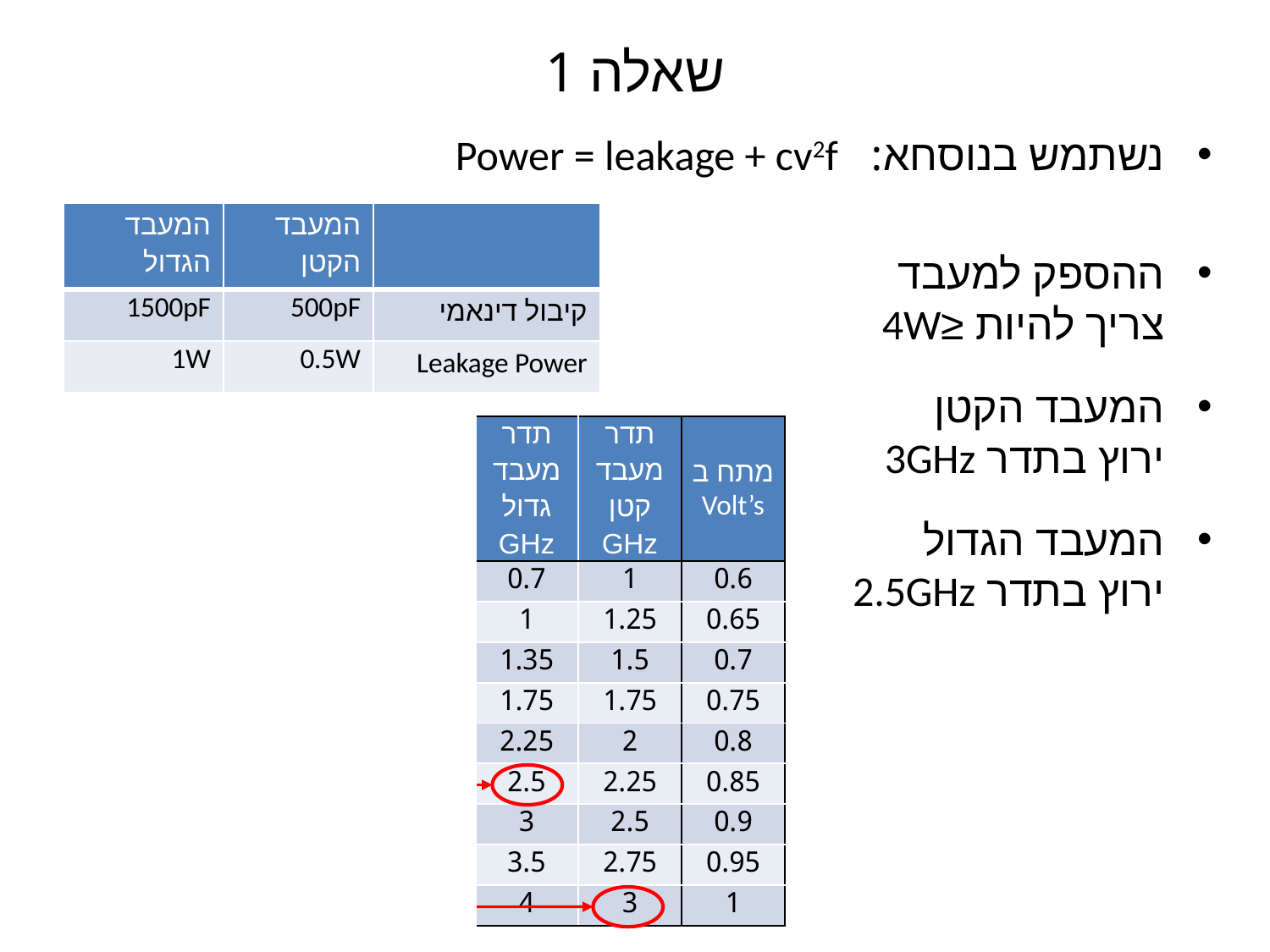

# שאלה 1
נשתמש בנוסחא:   Power = leakage + cv2f

ההספק למעבד
צריך להיות ≤4W
המעבד הקטן
ירוץ בתדר 3GHz
המעבד הגדול
ירוץ בתדר 2.5GHz
| המעבד הגדול | המעבד הקטן |  |
| --- | --- | --- |
| 1500pF | 500pF | קיבול דינאמי |
| 1W | 0.5W | Leakage Power |

| P tot מעבד גדול w | P tot מעבד קטן w | P act מעבד גדול w | P act מעבד קטן w | תדר מעבד גדול GHz | תדר מעבד קטן GHz | מתח ב Volt’s |
| --- | --- | --- | --- | --- | --- | --- |
| 1.38 | 0.68 | 0.38 | 0.18 | 0.7 | 1 | 0.6 |
| 1.63 | 0.76 | 0.63 | 0.26 | 1 | 1.25 | 0.65 |
| 1.99 | 0.87 | 0.99 | 0.37 | 1.35 | 1.5 | 0.7 |
| 2.48 | 0.99 | 1.48 | 0.49 | 1.75 | 1.75 | 0.75 |
| 3.16 | 1.14 | 2.16 | 0.64 | 2.25 | 2 | 0.8 |
| 3.71 | 1.31 | 2.71 | 0.81 | 2.5 | 2.25 | 0.85 |
| 4.65 | 1.51 | 3.65 | 1.01 | 3 | 2.5 | 0.9 |
| 5.74 | 1.74 | 4.74 | 1.24 | 3.5 | 2.75 | 0.95 |
| 7.00 | 2.00 | 6.00 | 1.50 | 4 | 3 | 1 |

28